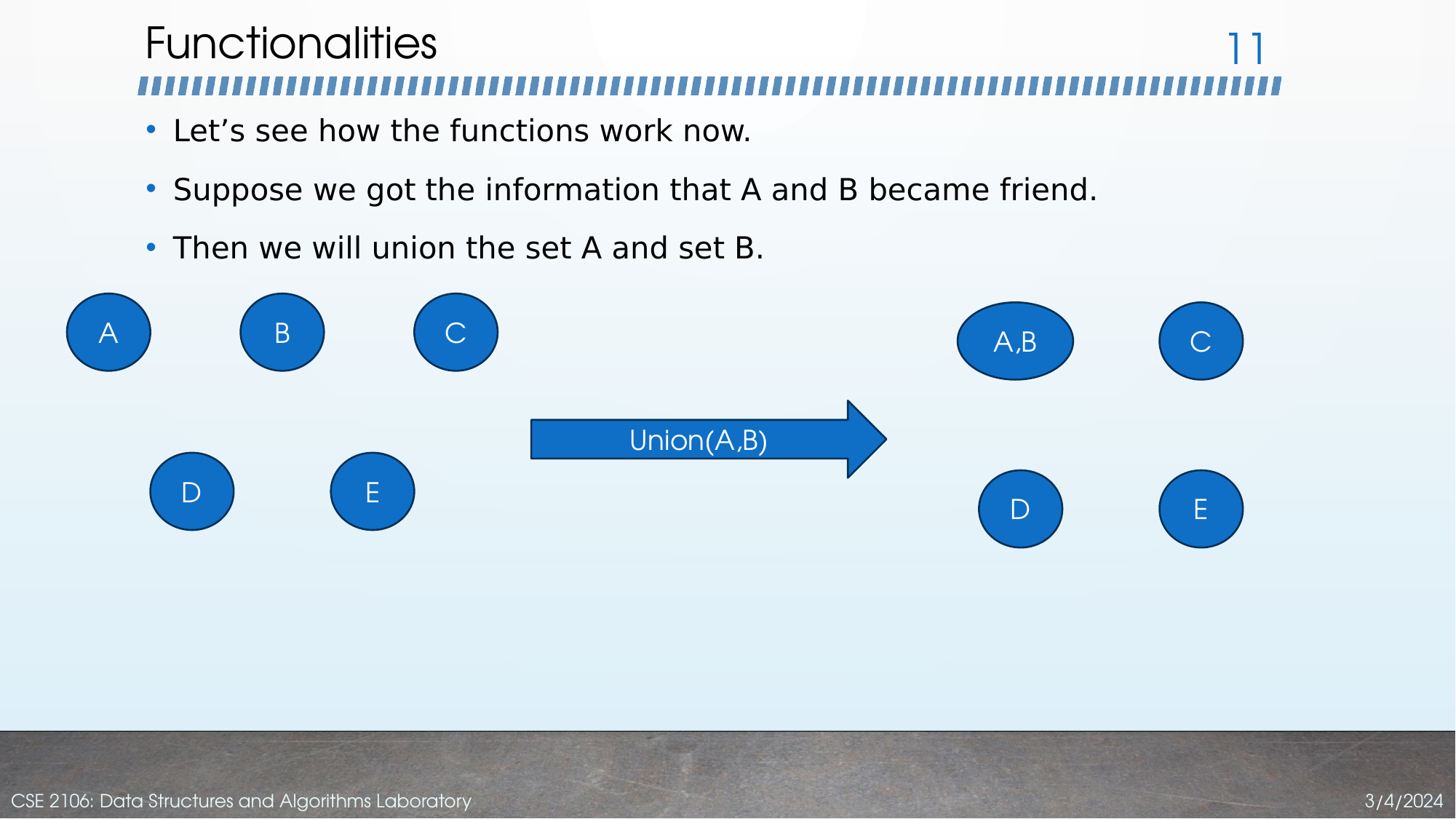

# Functionalities
11
Let’s see how the functions work now.
Suppose we got the information that A and B became friend.
Then we will union the set A and set B.
C
B
A
C
A,B
Union(A,B)
D
E
D
E
3/4/2024
CSE 2106: Data Structures and Algorithms Laboratory